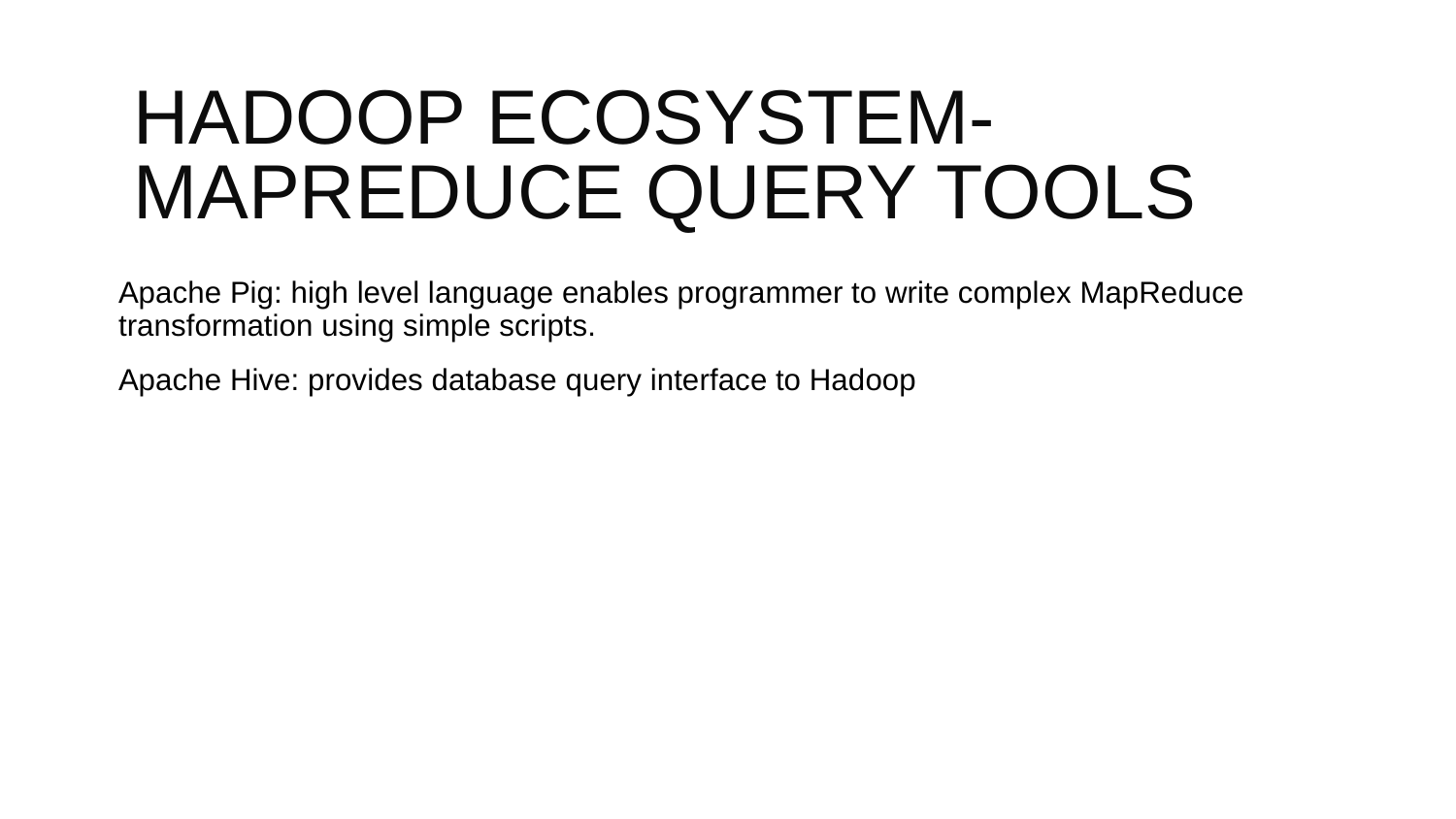

# HADOOP ECOSYSTEM- MAPREDUCE QUERY TOOLS

Apache Pig: high level language enables programmer to write complex MapReduce transformation using simple scripts.
Apache Hive: provides database query interface to Hadoop